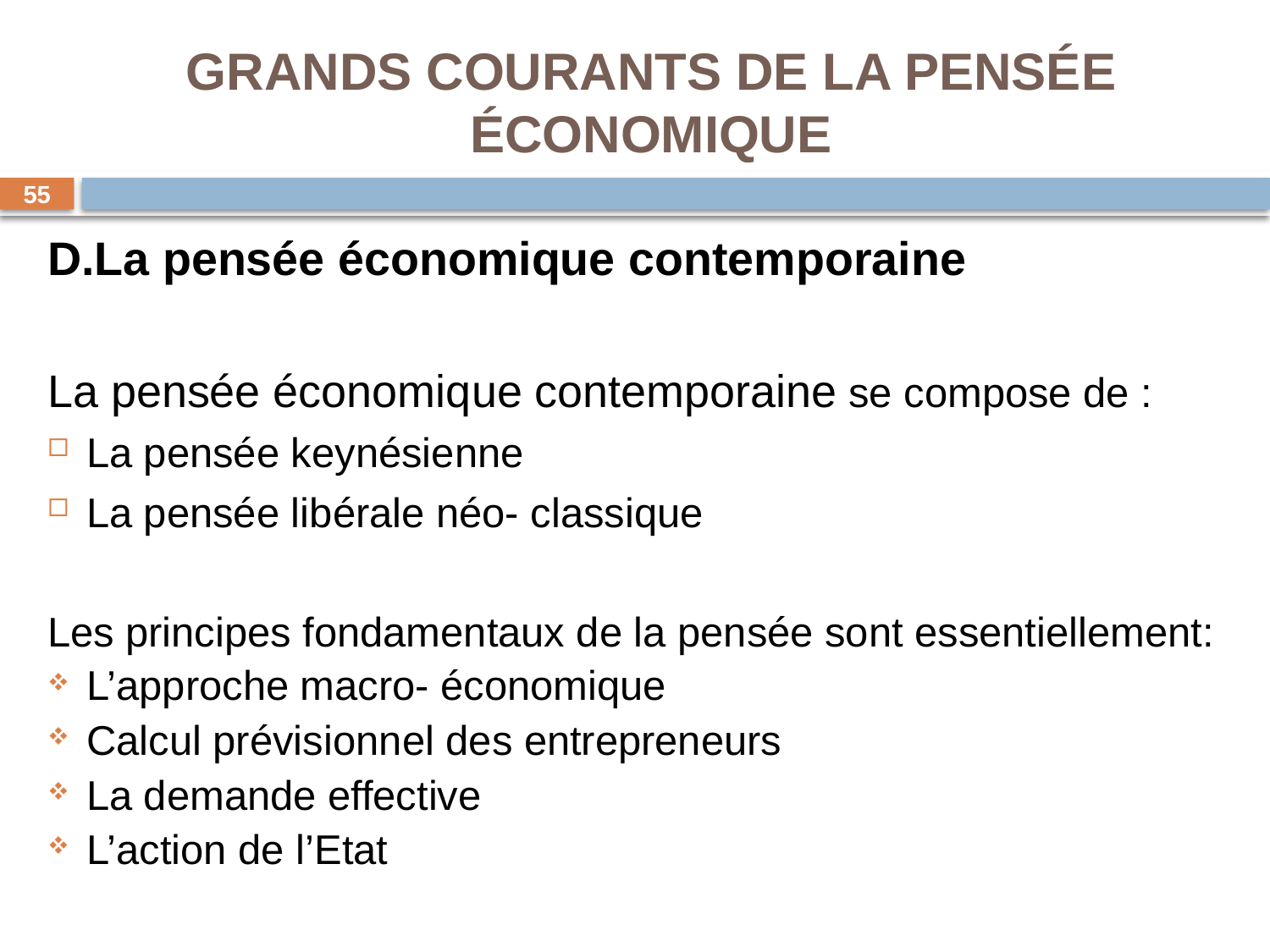

# GRANDS COURANTS DE LA PENSÉE ÉCONOMIQUE
55
D.La pensée économique contemporaine

La pensée économique contemporaine se compose de :
La pensée keynésienne
La pensée libérale néo- classique

Les principes fondamentaux de la pensée sont essentiellement:
L’approche macro- économique
Calcul prévisionnel des entrepreneurs
La demande effective
L’action de l’Etat